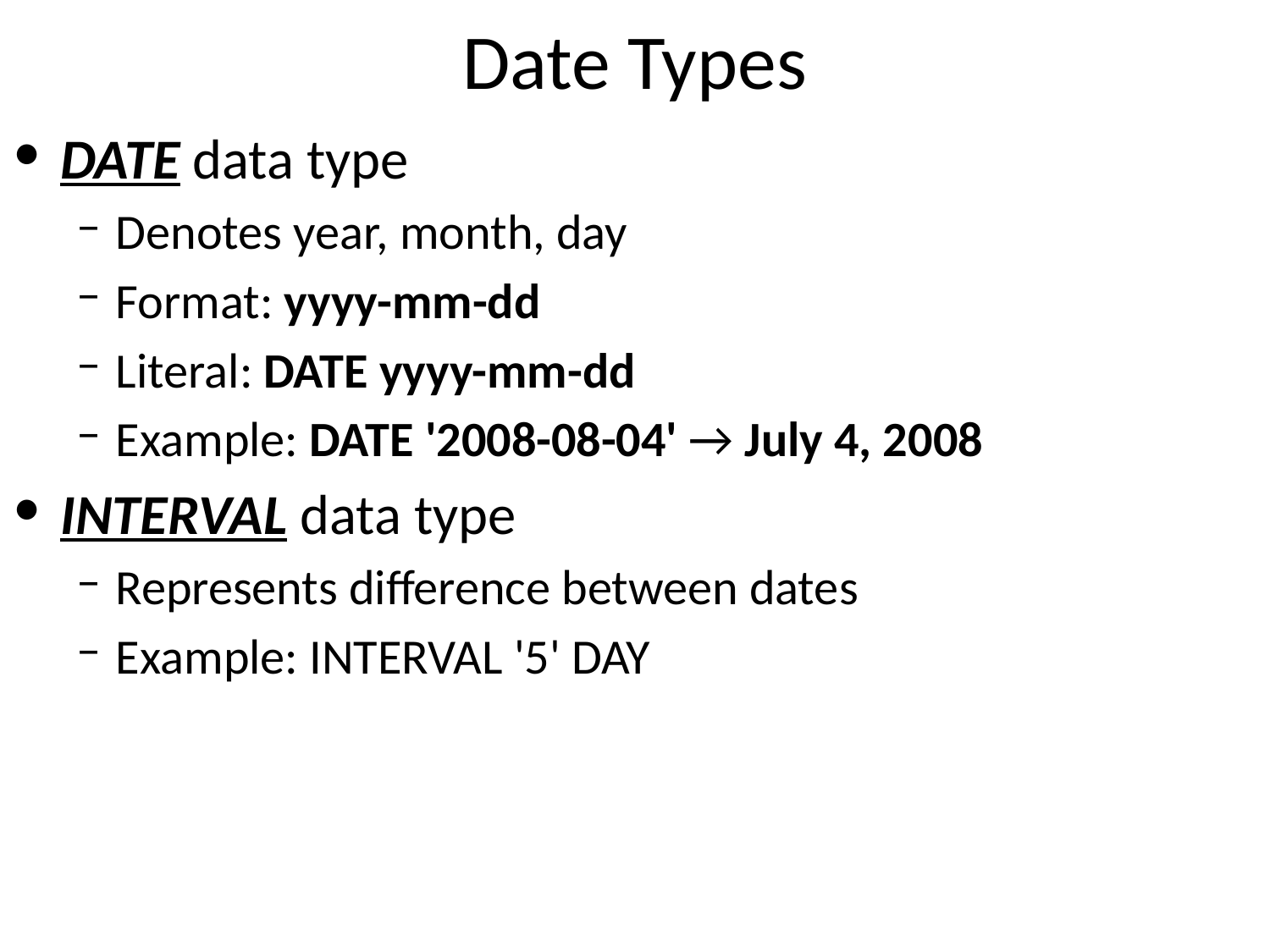

# Date Types
DATE data type
Denotes year, month, day
Format: yyyy-mm-dd
Literal: DATE yyyy-mm-dd
Example: DATE '2008-08-04' → July 4, 2008
INTERVAL data type
Represents difference between dates
Example: INTERVAL '5' DAY